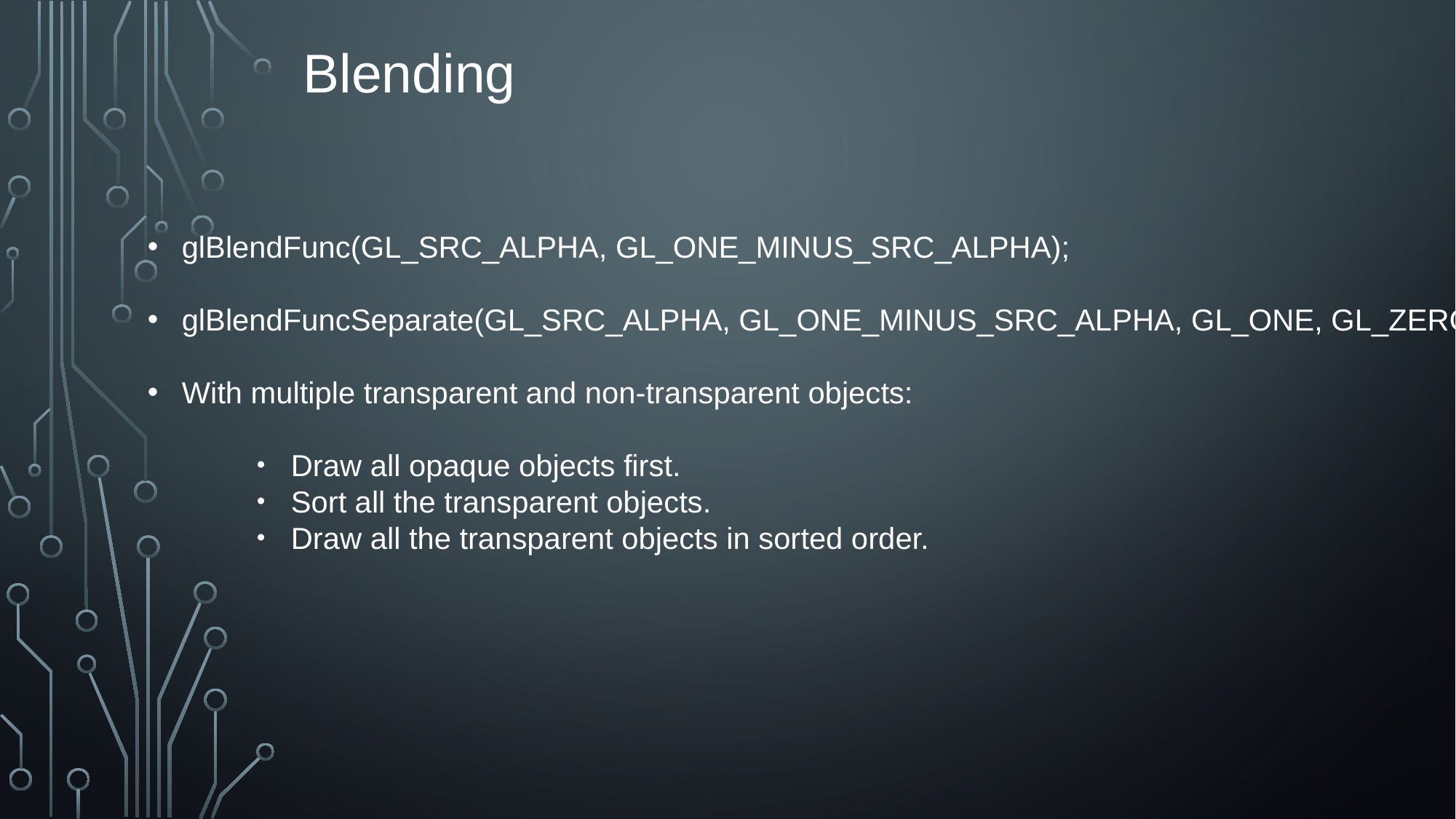

Blending
glBlendFunc(GL_SRC_ALPHA, GL_ONE_MINUS_SRC_ALPHA);

glBlendFuncSeparate(GL_SRC_ALPHA, GL_ONE_MINUS_SRC_ALPHA, GL_ONE, GL_ZERO);

With multiple transparent and non-transparent objects:

Draw all opaque objects first.
Sort all the transparent objects.
Draw all the transparent objects in sorted order.